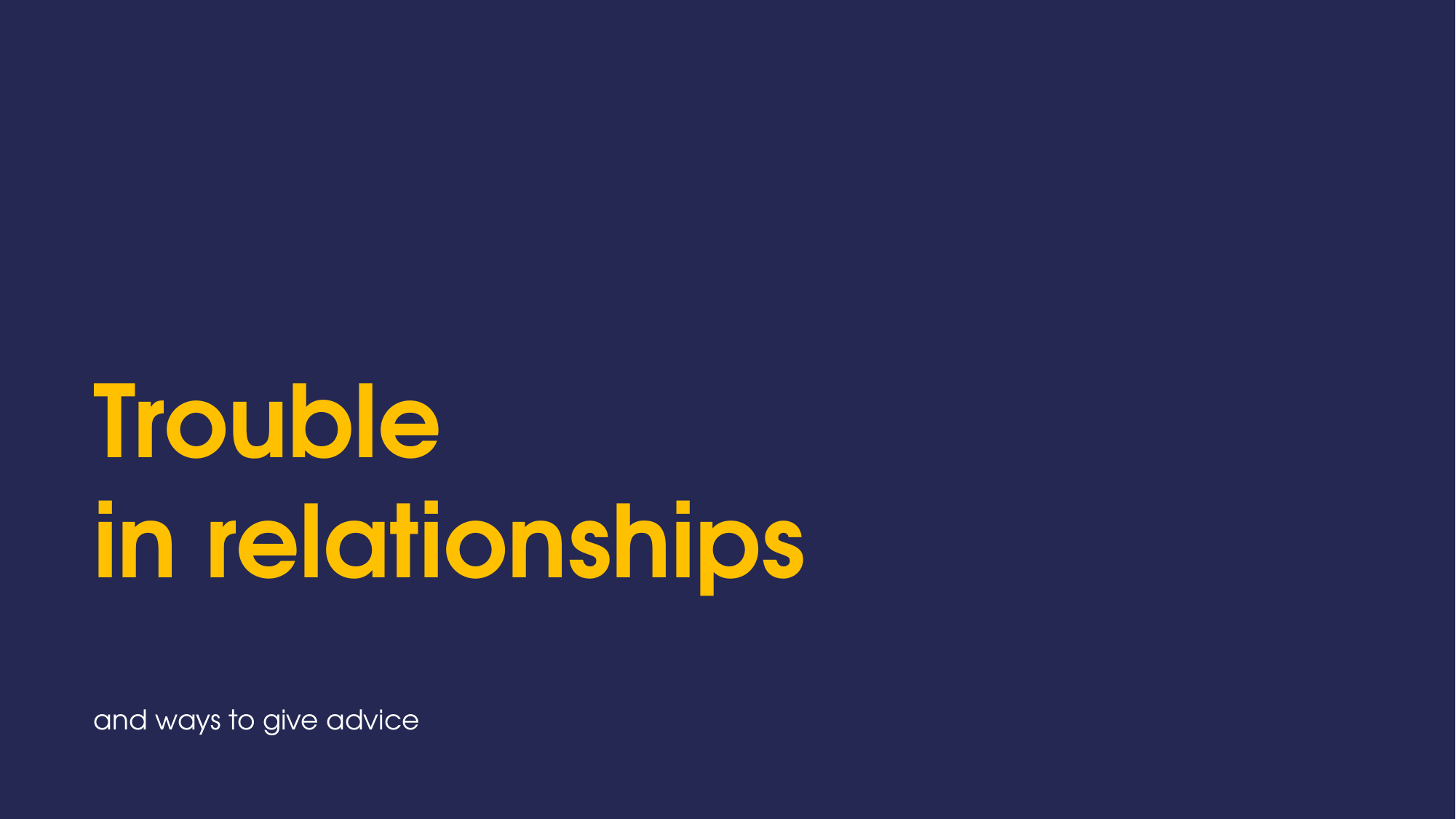

Trouble
in relationships
and ways to give advice